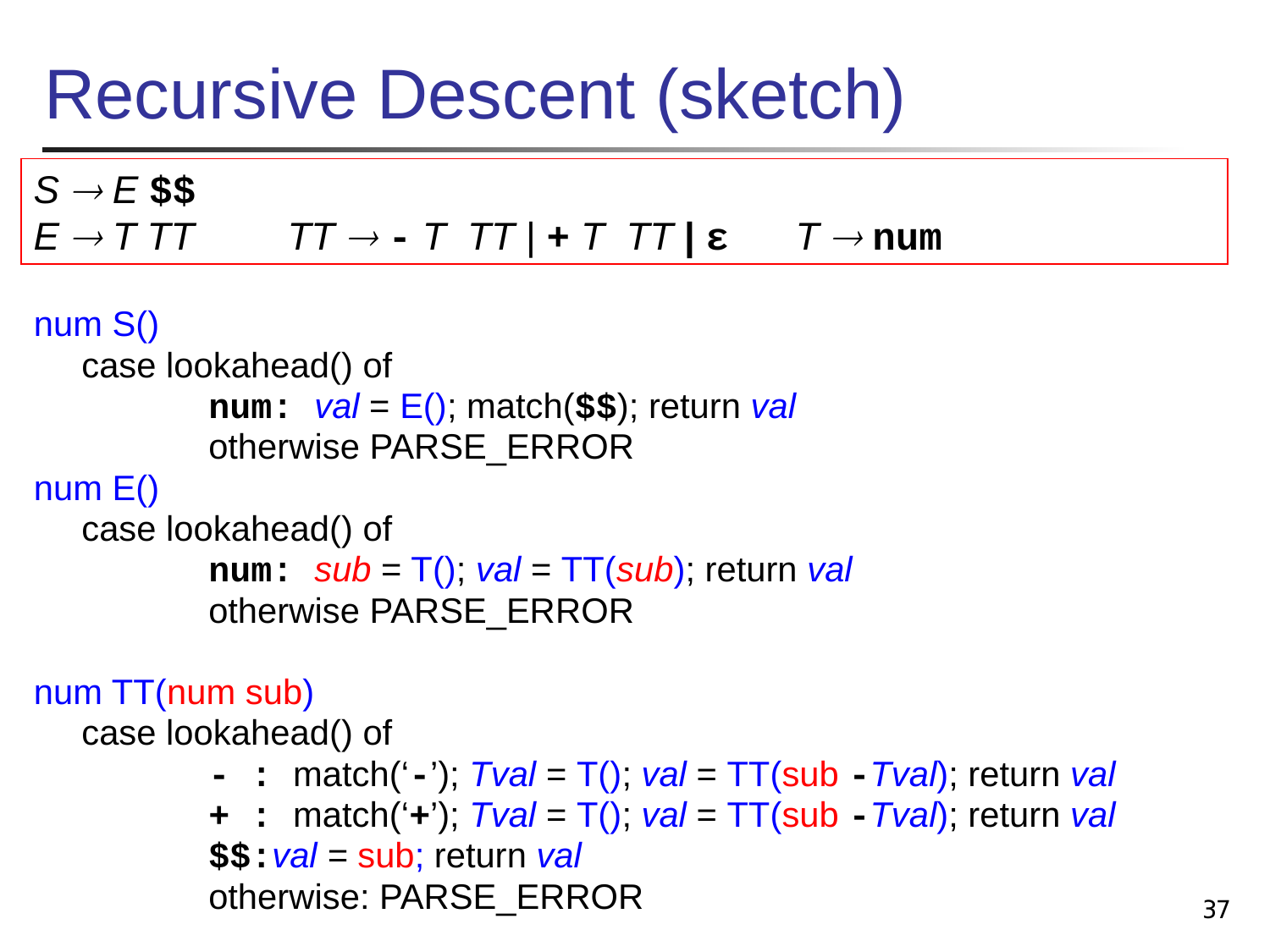

# Recursive Descent (sketch)
S → E $$
E → T TT	TT → - T  TT | + T  TT | ε	T → num

num S()
	case lookahead() of
		num: val = E(); match($$); return val
     	otherwise PARSE_ERROR
num E()
	case lookahead() of
		num: sub = T(); val = TT(sub); return val
		otherwise PARSE_ERROR

num TT(num sub)
	case lookahead() of
		- : match(‘-’); Tval = T(); val = TT(sub -Tval); return val
		+ : match(‘+’); Tval = T(); val = TT(sub -Tval); return val
		$$:val = sub; return val
		otherwise: PARSE_ERROR

37